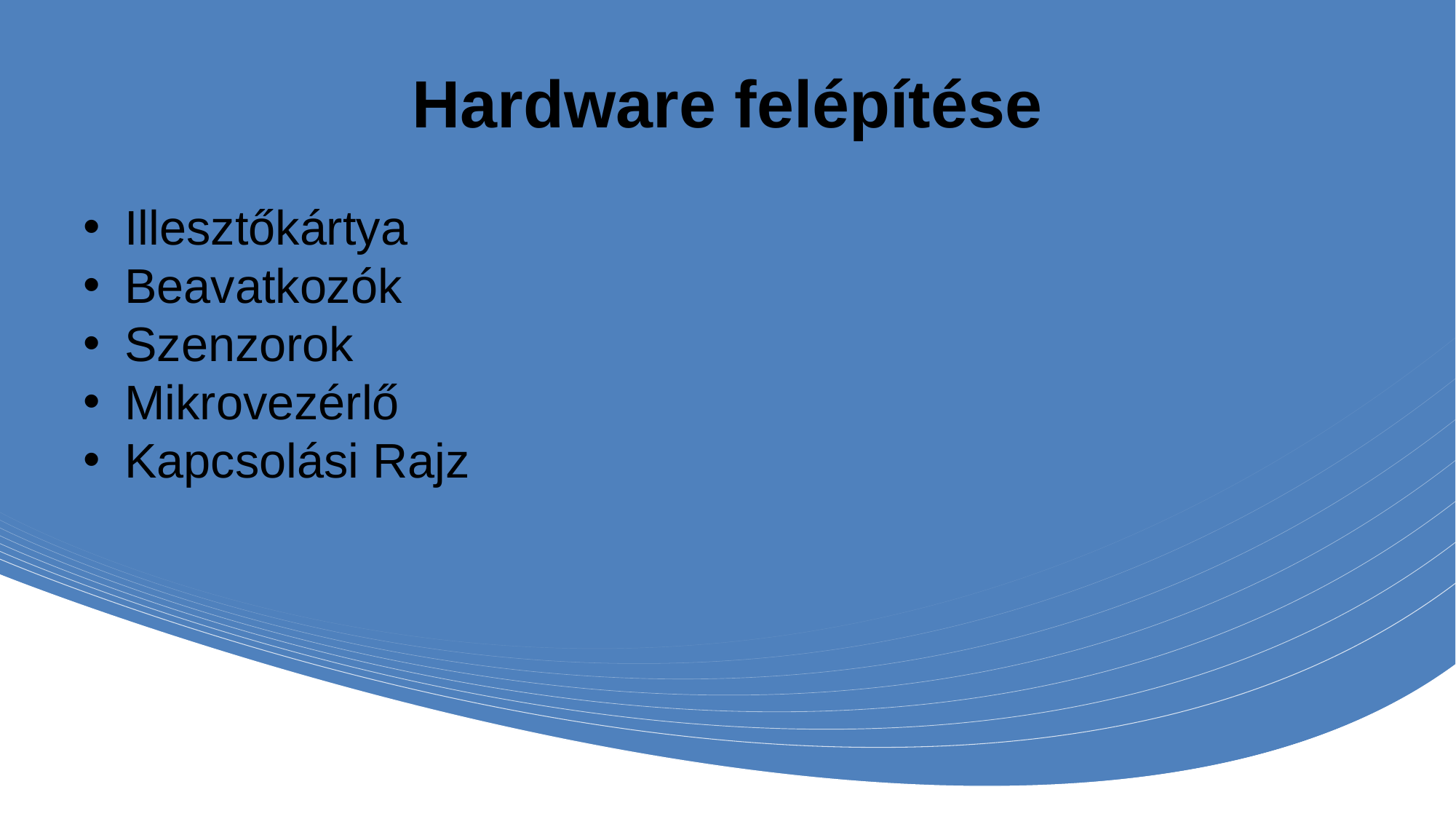

# Hardware felépítése
Illesztőkártya
Beavatkozók
Szenzorok
Mikrovezérlő
Kapcsolási Rajz